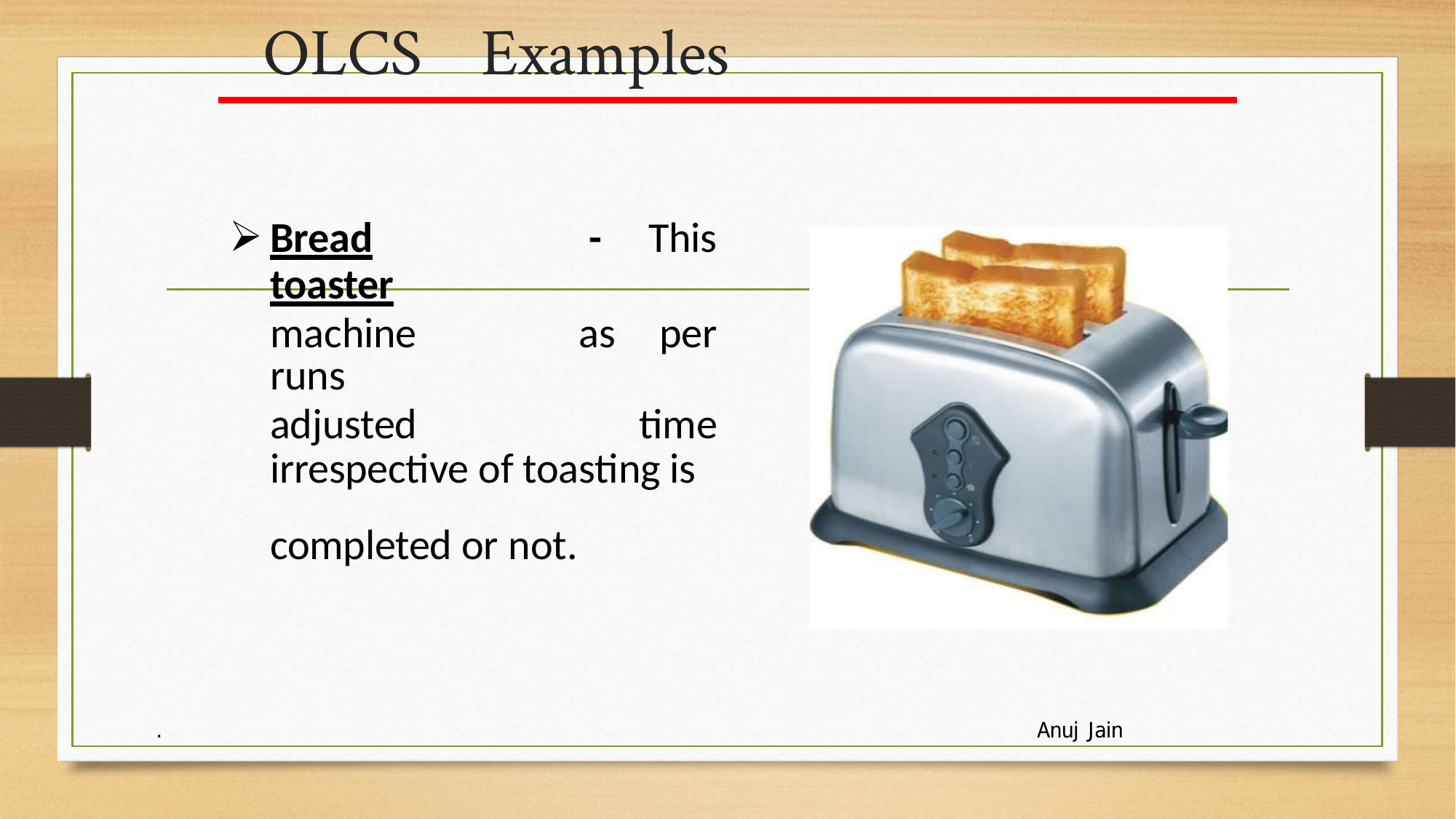

# OLCS	Examples

| Bread toaster | - | This |
| --- | --- | --- |
| machine runs | as | per |
| adjusted |  | time |

irrespective of toasting is  completed or not.
.
Anuj Jain